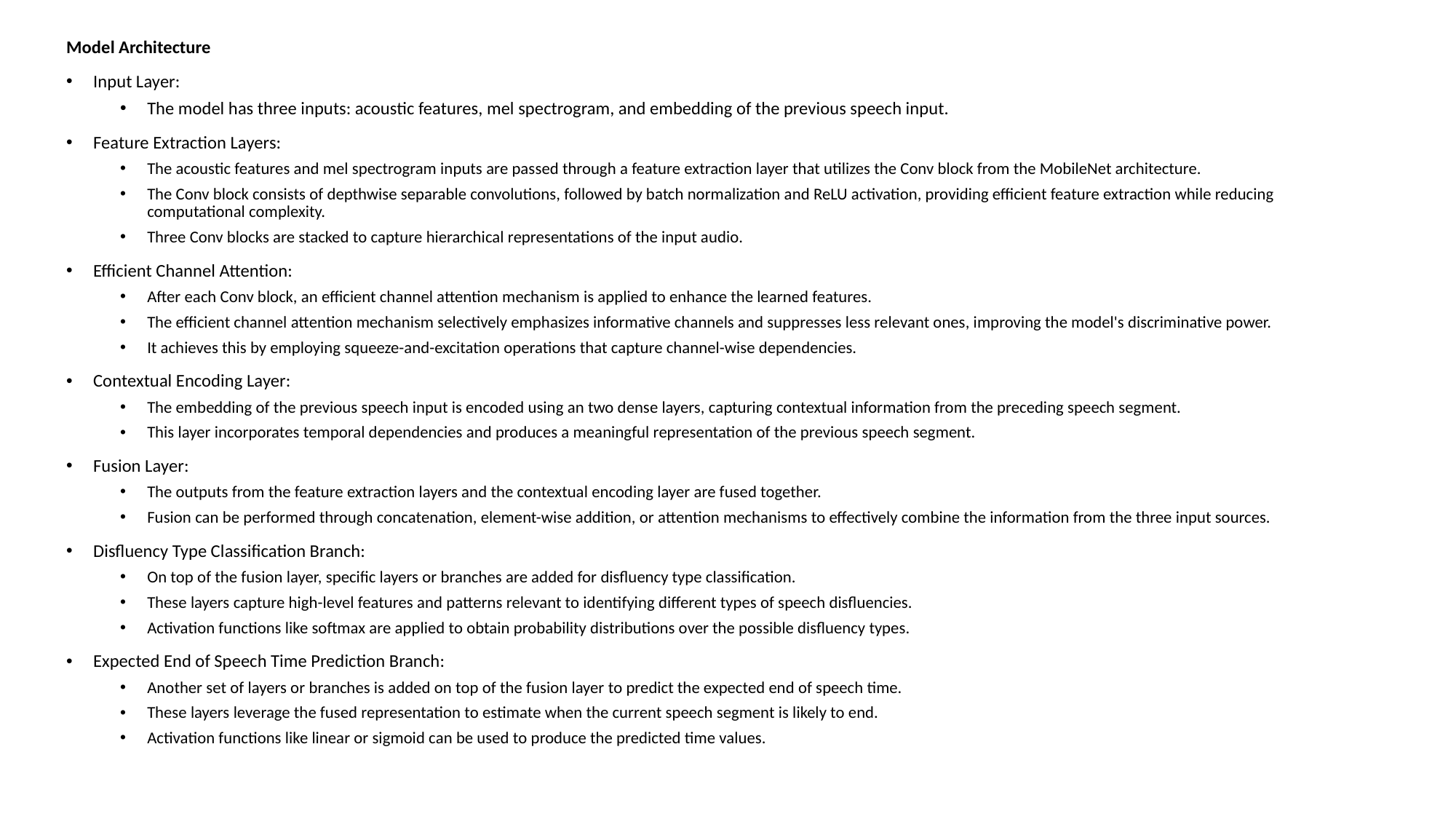

Model Architecture
Input Layer:
The model has three inputs: acoustic features, mel spectrogram, and embedding of the previous speech input.
Feature Extraction Layers:
The acoustic features and mel spectrogram inputs are passed through a feature extraction layer that utilizes the Conv block from the MobileNet architecture.
The Conv block consists of depthwise separable convolutions, followed by batch normalization and ReLU activation, providing efficient feature extraction while reducing computational complexity.
Three Conv blocks are stacked to capture hierarchical representations of the input audio.
Efficient Channel Attention:
After each Conv block, an efficient channel attention mechanism is applied to enhance the learned features.
The efficient channel attention mechanism selectively emphasizes informative channels and suppresses less relevant ones, improving the model's discriminative power.
It achieves this by employing squeeze-and-excitation operations that capture channel-wise dependencies.
Contextual Encoding Layer:
The embedding of the previous speech input is encoded using an two dense layers, capturing contextual information from the preceding speech segment.
This layer incorporates temporal dependencies and produces a meaningful representation of the previous speech segment.
Fusion Layer:
The outputs from the feature extraction layers and the contextual encoding layer are fused together.
Fusion can be performed through concatenation, element-wise addition, or attention mechanisms to effectively combine the information from the three input sources.
Disfluency Type Classification Branch:
On top of the fusion layer, specific layers or branches are added for disfluency type classification.
These layers capture high-level features and patterns relevant to identifying different types of speech disfluencies.
Activation functions like softmax are applied to obtain probability distributions over the possible disfluency types.
Expected End of Speech Time Prediction Branch:
Another set of layers or branches is added on top of the fusion layer to predict the expected end of speech time.
These layers leverage the fused representation to estimate when the current speech segment is likely to end.
Activation functions like linear or sigmoid can be used to produce the predicted time values.